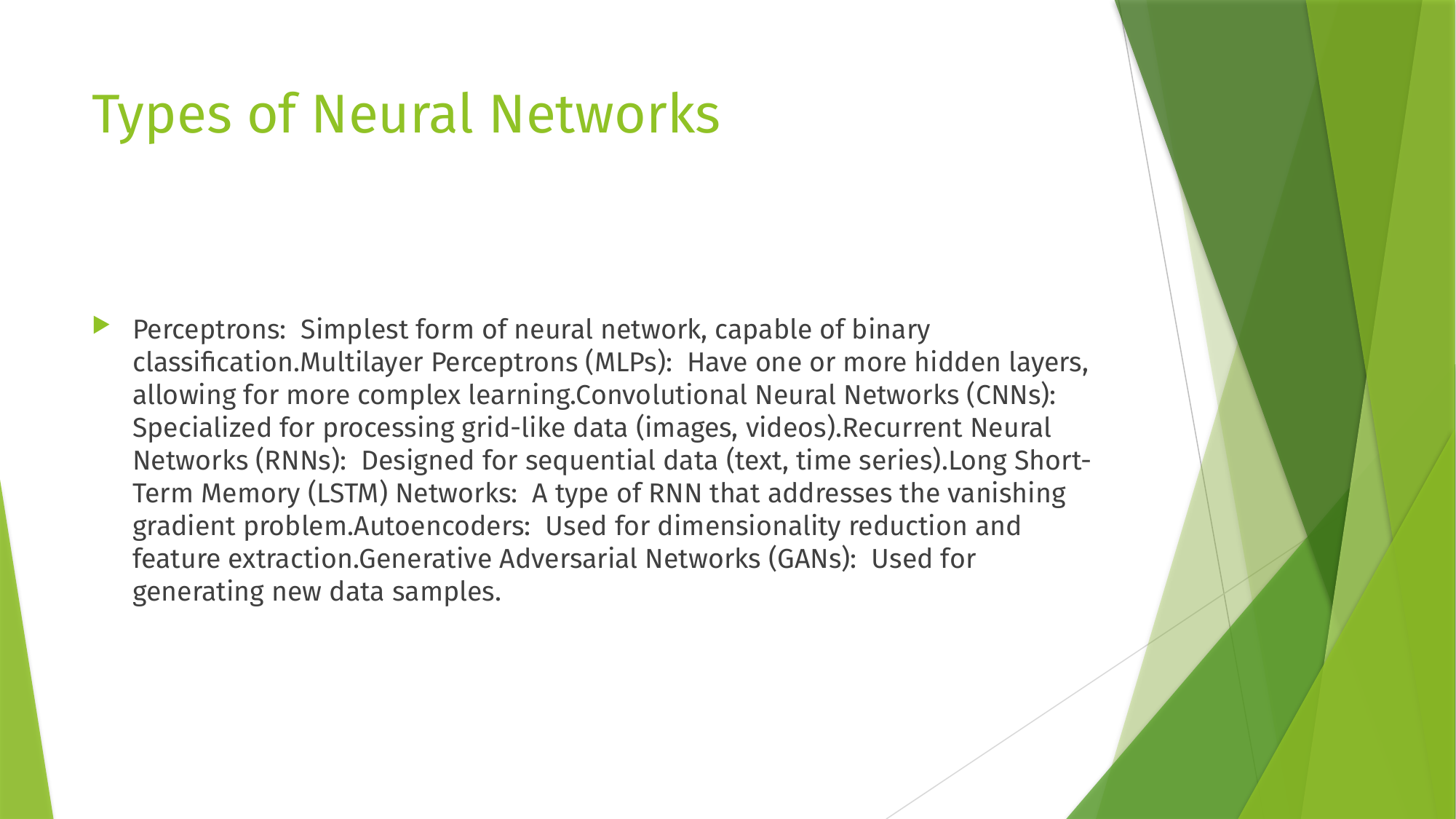

# Types of Neural Networks

Perceptrons:  Simplest form of neural network, capable of binary classification.Multilayer Perceptrons (MLPs):  Have one or more hidden layers, allowing for more complex learning.Convolutional Neural Networks (CNNs):  Specialized for processing grid-like data (images, videos).Recurrent Neural Networks (RNNs):  Designed for sequential data (text, time series).Long Short-Term Memory (LSTM) Networks:  A type of RNN that addresses the vanishing gradient problem.Autoencoders:  Used for dimensionality reduction and feature extraction.Generative Adversarial Networks (GANs):  Used for generating new data samples.